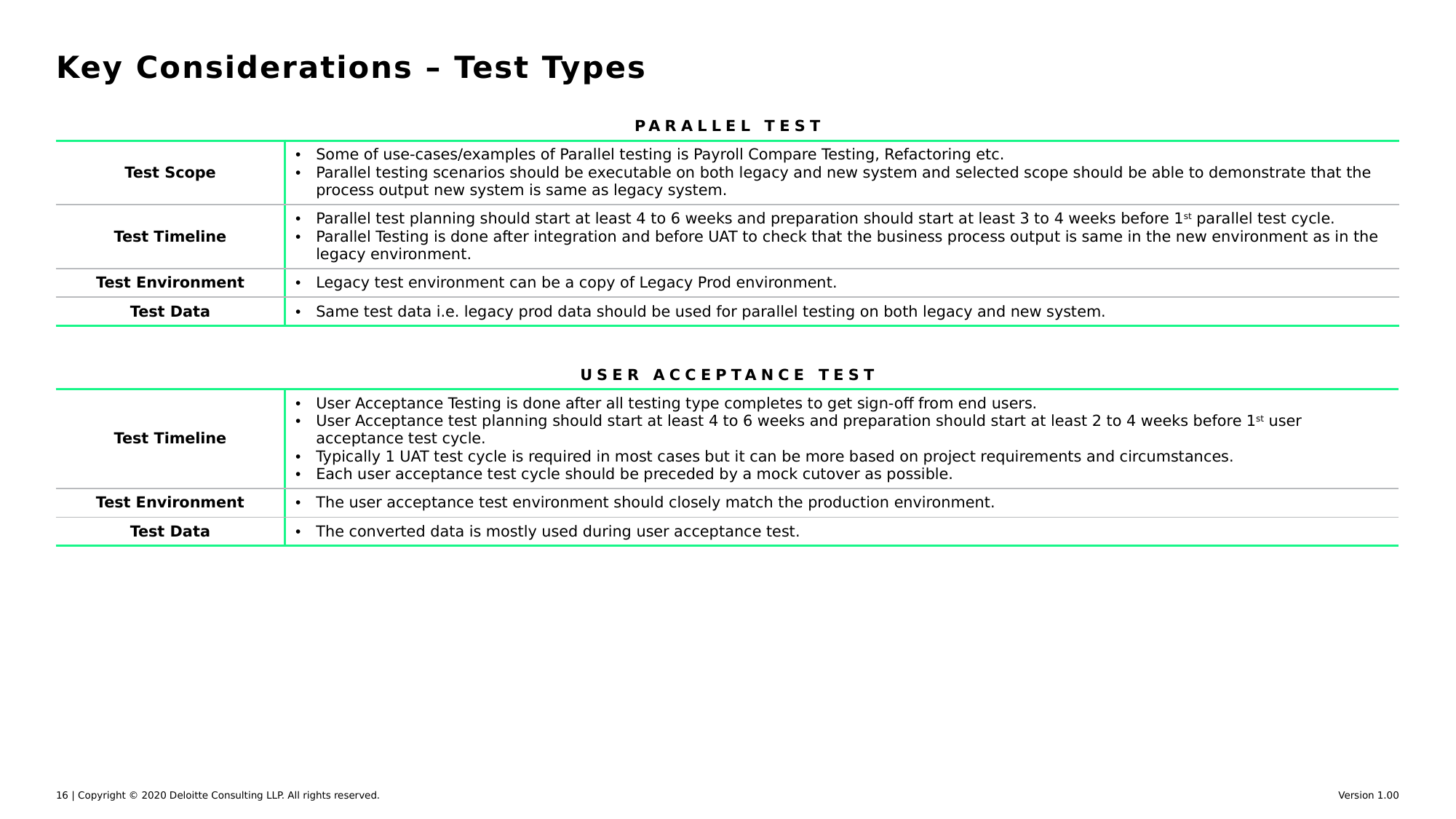

# Key Considerations – Test Types
| PARALLEL TEST |  |
| --- | --- |
| Test Scope | Some of use-cases/examples of Parallel testing is Payroll Compare Testing, Refactoring etc. Parallel testing scenarios should be executable on both legacy and new system and selected scope should be able to demonstrate that the process output new system is same as legacy system. |
| Test Timeline | Parallel test planning should start at least 4 to 6 weeks and preparation should start at least 3 to 4 weeks before 1st parallel test cycle. Parallel Testing is done after integration and before UAT to check that the business process output is same in the new environment as in the legacy environment. |
| Test Environment | Legacy test environment can be a copy of Legacy Prod environment. |
| Test Data | Same test data i.e. legacy prod data should be used for parallel testing on both legacy and new system. |
| USER ACCEPTANCE TEST |  |
| --- | --- |
| Test Timeline | User Acceptance Testing is done after all testing type completes to get sign-off from end users. User Acceptance test planning should start at least 4 to 6 weeks and preparation should start at least 2 to 4 weeks before 1st user acceptance test cycle. Typically 1 UAT test cycle is required in most cases but it can be more based on project requirements and circumstances. Each user acceptance test cycle should be preceded by a mock cutover as possible. |
| Test Environment | The user acceptance test environment should closely match the production environment. |
| Test Data | The converted data is mostly used during user acceptance test. |